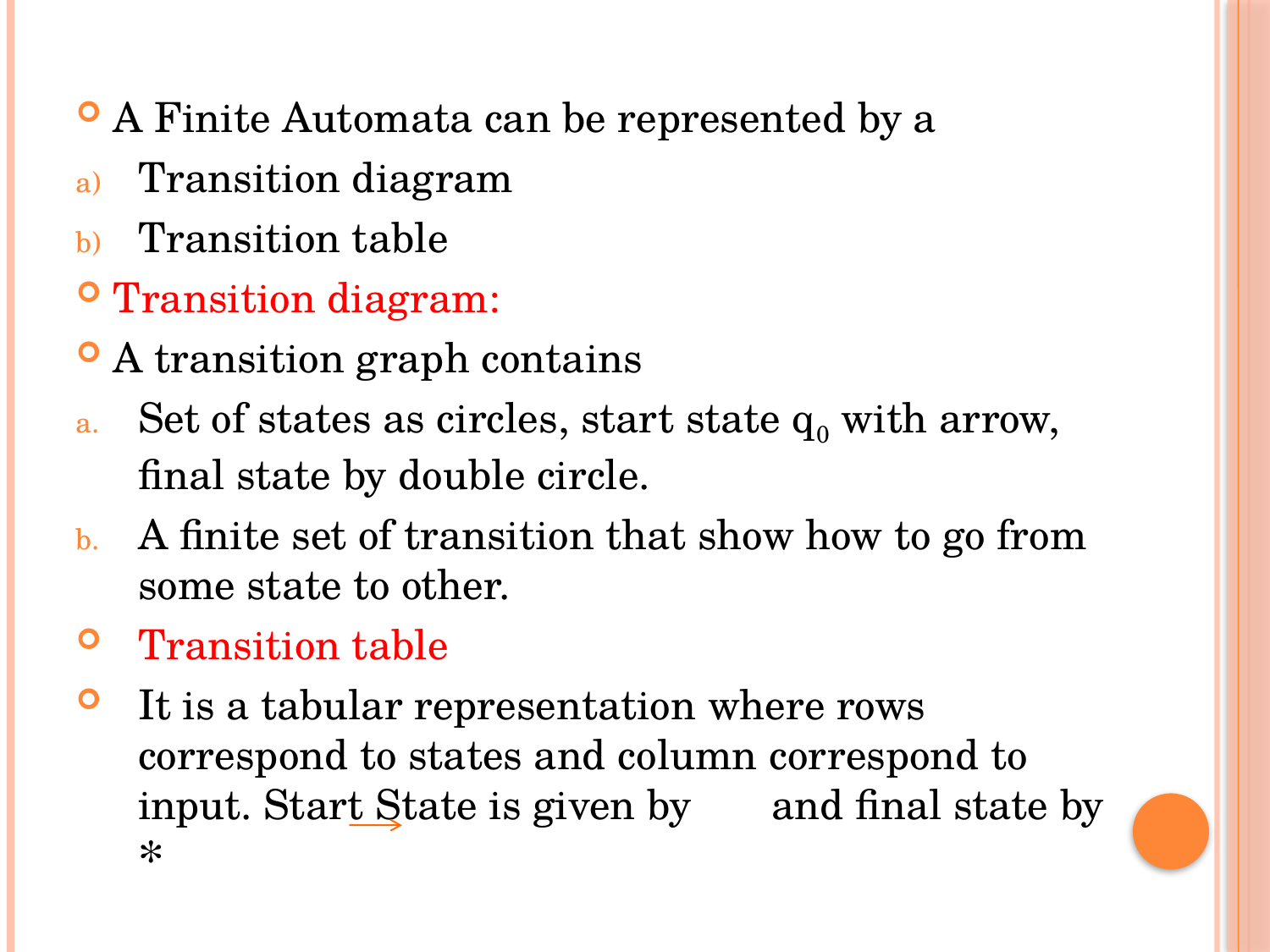

A Finite Automata can be represented by a
Transition diagram
Transition table
Transition diagram:
A transition graph contains
Set of states as circles, start state q0 with arrow, final state by double circle.
A finite set of transition that show how to go from some state to other.
Transition table
It is a tabular representation where rows correspond to states and column correspond to input. Start State is given by       and final state by *